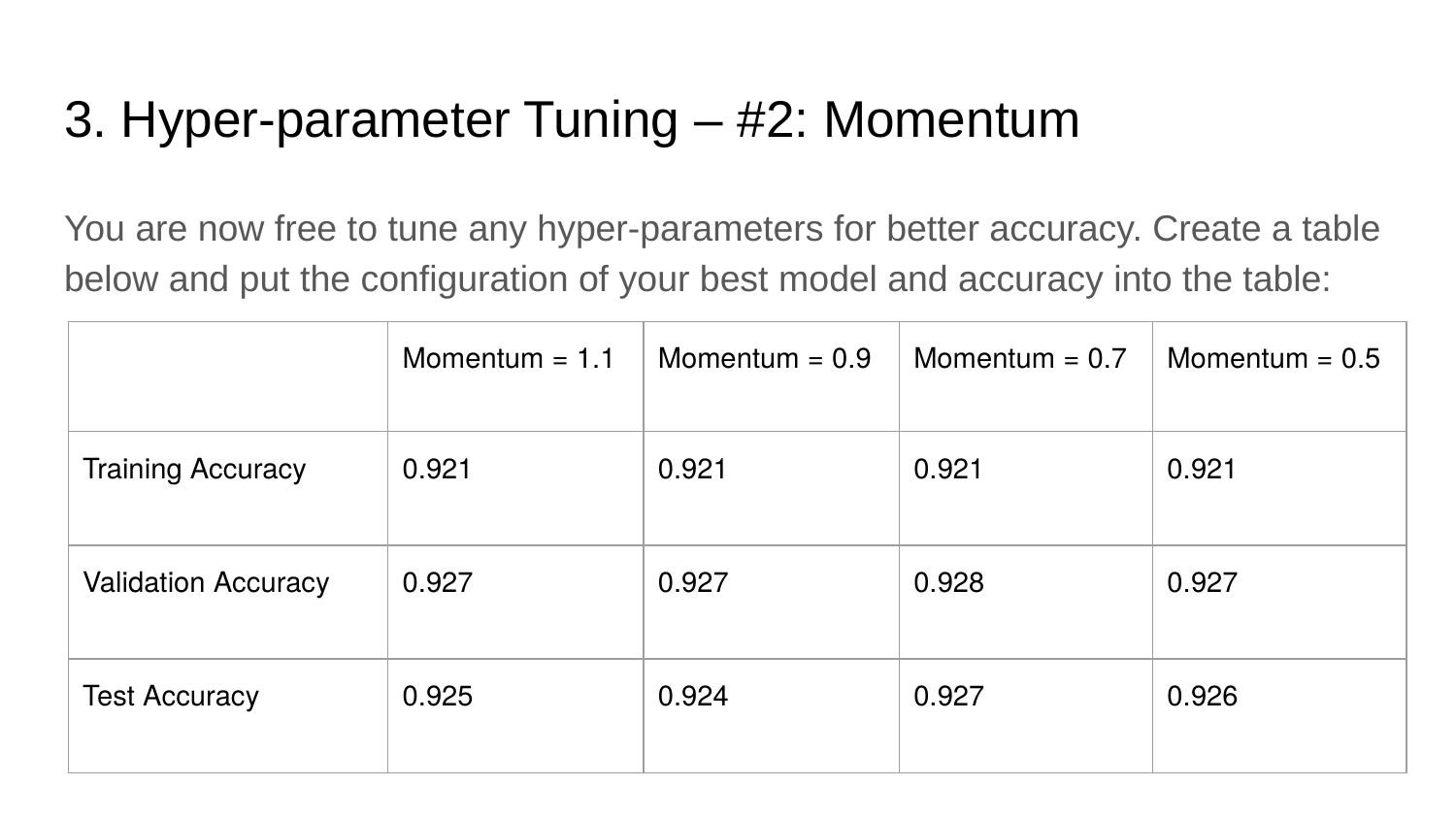

# 3. Hyper-parameter Tuning – #2: Momentum
You are now free to tune any hyper-parameters for better accuracy. Create a table below and put the configuration of your best model and accuracy into the table:

|  | Momentum = 1.1 | Momentum = 0.9 | Momentum = 0.7 | Momentum = 0.5 |
| --- | --- | --- | --- | --- |
| Training Accuracy | 0.921 | 0.921 | 0.921 | 0.921 |
| Validation Accuracy | 0.927 | 0.927 | 0.928 | 0.927 |
| Test Accuracy | 0.925 | 0.924 | 0.927 | 0.926 |